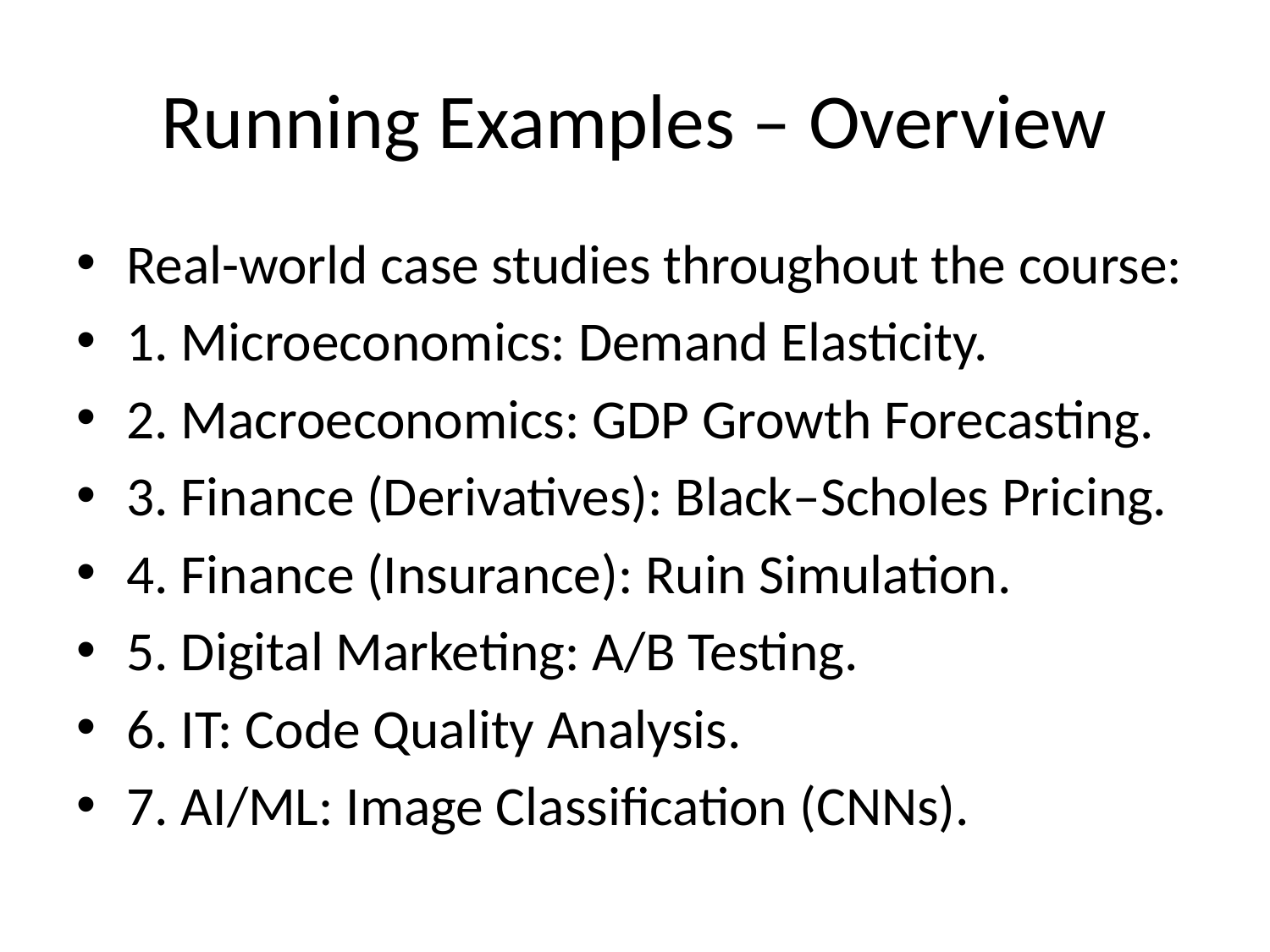

# Running Examples – Overview
Real-world case studies throughout the course:
1. Microeconomics: Demand Elasticity.
2. Macroeconomics: GDP Growth Forecasting.
3. Finance (Derivatives): Black–Scholes Pricing.
4. Finance (Insurance): Ruin Simulation.
5. Digital Marketing: A/B Testing.
6. IT: Code Quality Analysis.
7. AI/ML: Image Classification (CNNs).